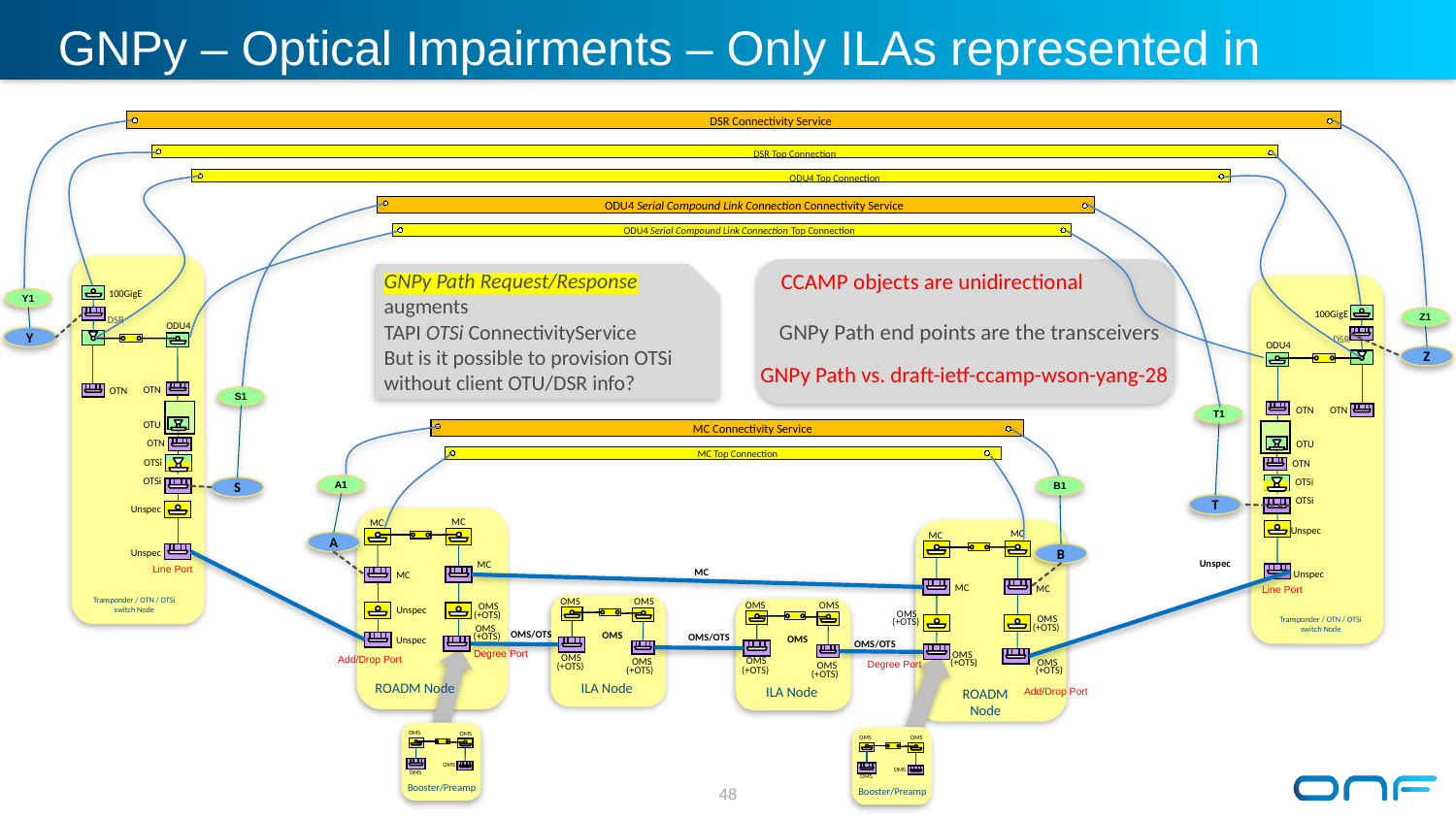

# GNPy – Optical Impairments – Only ILAs represented in Topology
DSR Connectivity Service

DSR Top Connection

ODU4 Top Connection

ODU4 Serial Compound Link Connection Connectivity Service

ODU4 Serial Compound Link Connection Top Connection

GNPy Path Request/Response
augments
TAPI OTSi ConnectivityService
But is it possible to provision OTSi without client OTU/DSR info?
CCAMP objects are unidirectional

 100GigE
Y1

 100GigE

Z1
GNPy Path end points are the transceivers
 DSR
 ODU4

Y

 DSR

 ODU4
Z

GNPy Path vs. draft-ietf-ccamp-wson-yang-28

 OTN
 OTN

S1

 OTN
 OTN

T1
MC Connectivity Service

 OTU

 OTN

 OTU
MC Top Connection

 OTSi

 OTN

 OTSi
A1
 OTSi
B1
S

 OTSi
T

Unspec

MC
 MC

Unspec
MC

 MC

A

B

Unspec
Line Port
 Unspec
 MC

MC

Unspec
 MC
Line Port

 MC
 MC
Transponder / OTN / OTSi switch Node
 OMS

 OMS
 OMS

 OMS
 OMS

Unspec
 OMS

Transponder / OTN / OTSi switch Node

 (+OTS)

 OMS

 (+OTS)
 (+OTS)
 OMS
OMS/OTS
OMS
 (+OTS)
OMS/OTS

OMS
Unspec

OMS/OTS
Degree Port

Add/Drop Port

 OMS

Degree Port
 OMS

 OMS
 OMS
 (+OTS)
 OMS
 OMS
 (+OTS)
 (+OTS)
 (+OTS)
 (+OTS)
 (+OTS)
ROADM Node
ILA Node
ILA Node
ROADM Node
Add/Drop Port

 OMS
 OMS

OMS

 OMS

 OMS
Booster/Preamp

 OMS
 OMS

OMS

 OMS

 OMS
Booster/Preamp
48